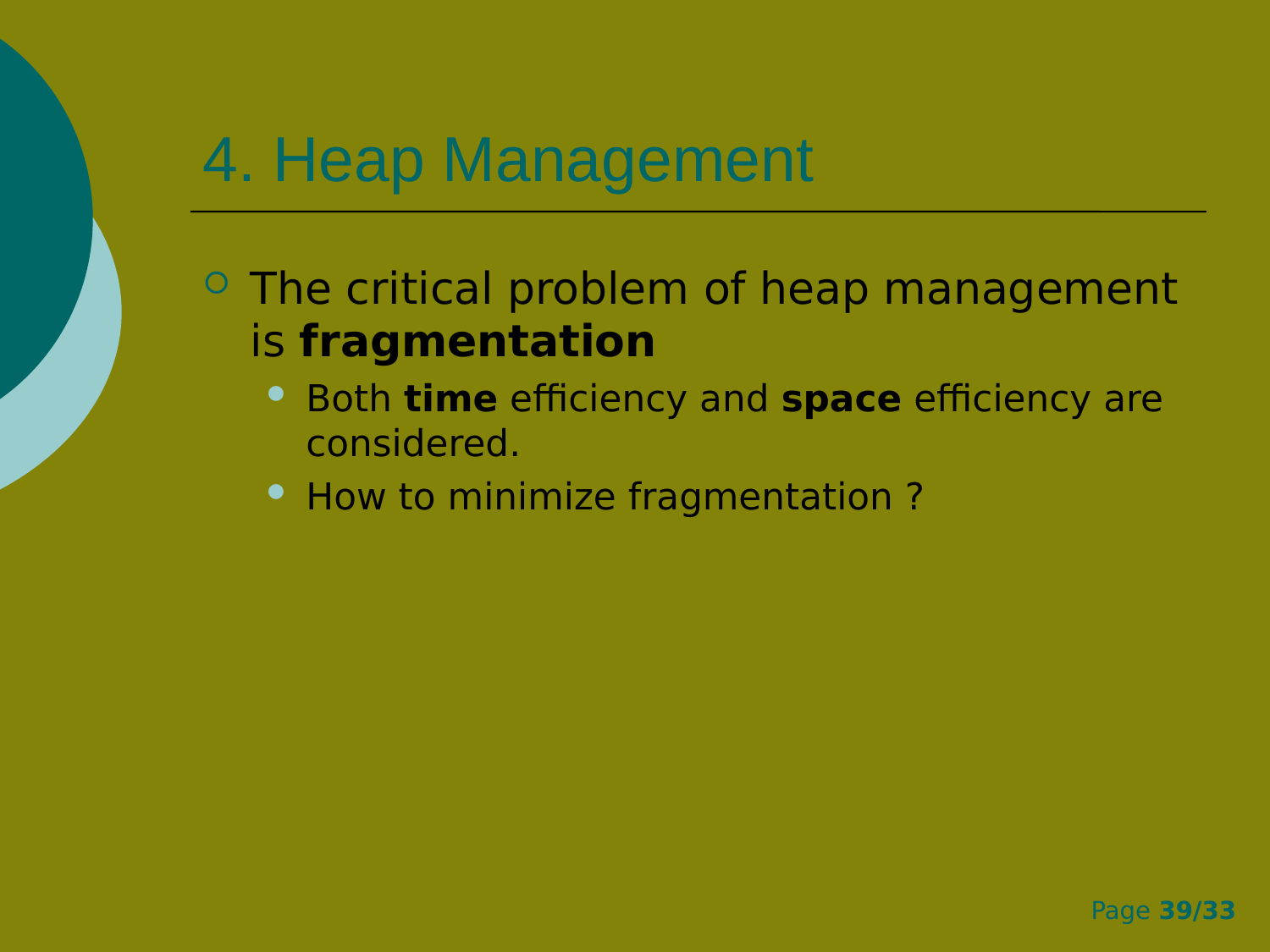

# 4. Heap Management
The critical problem of heap management is fragmentation
Both time efficiency and space efficiency are considered.
How to minimize fragmentation ?